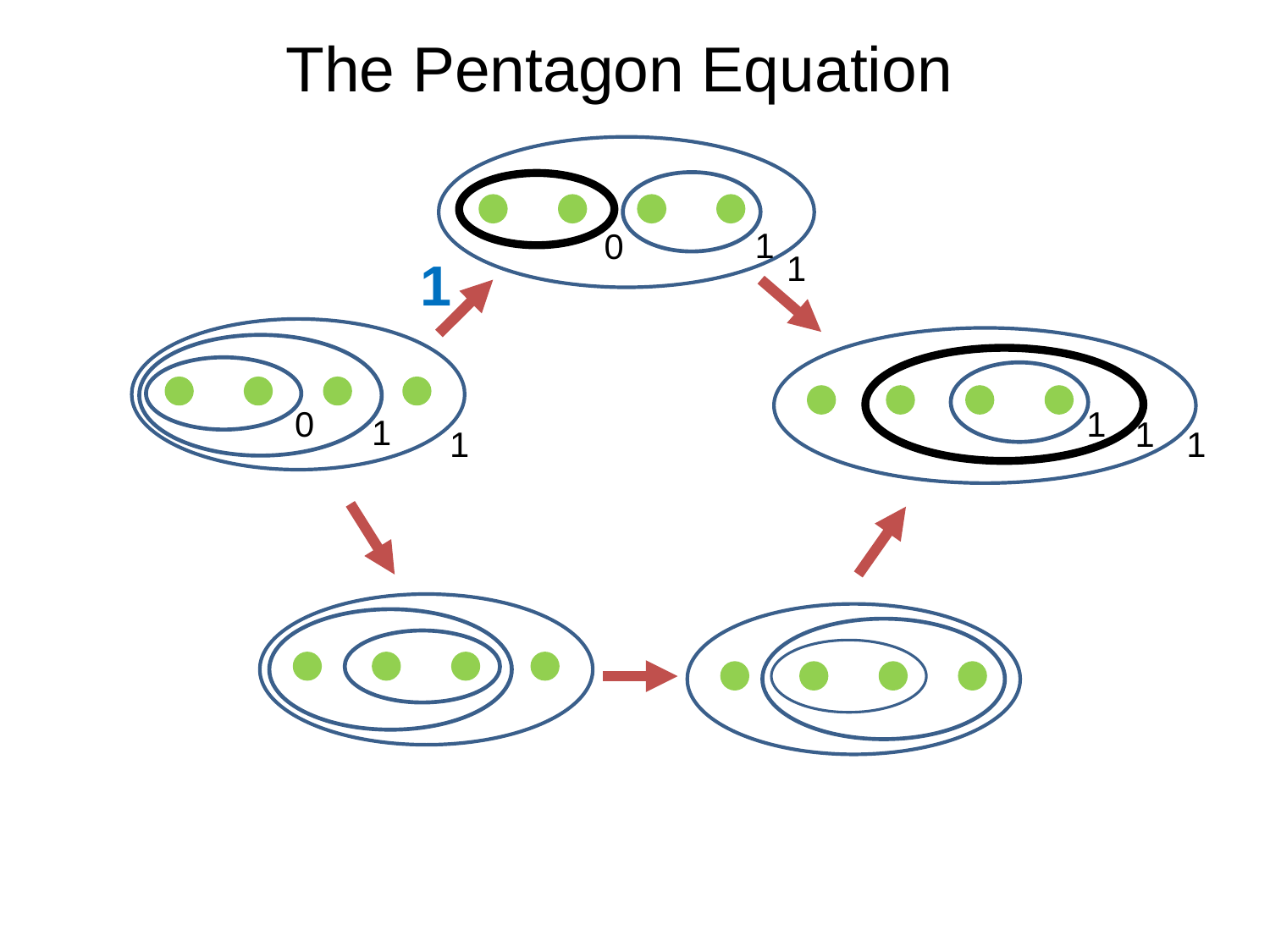

The Pentagon Equation

1
0
1
1
0
1
1
1
1
1